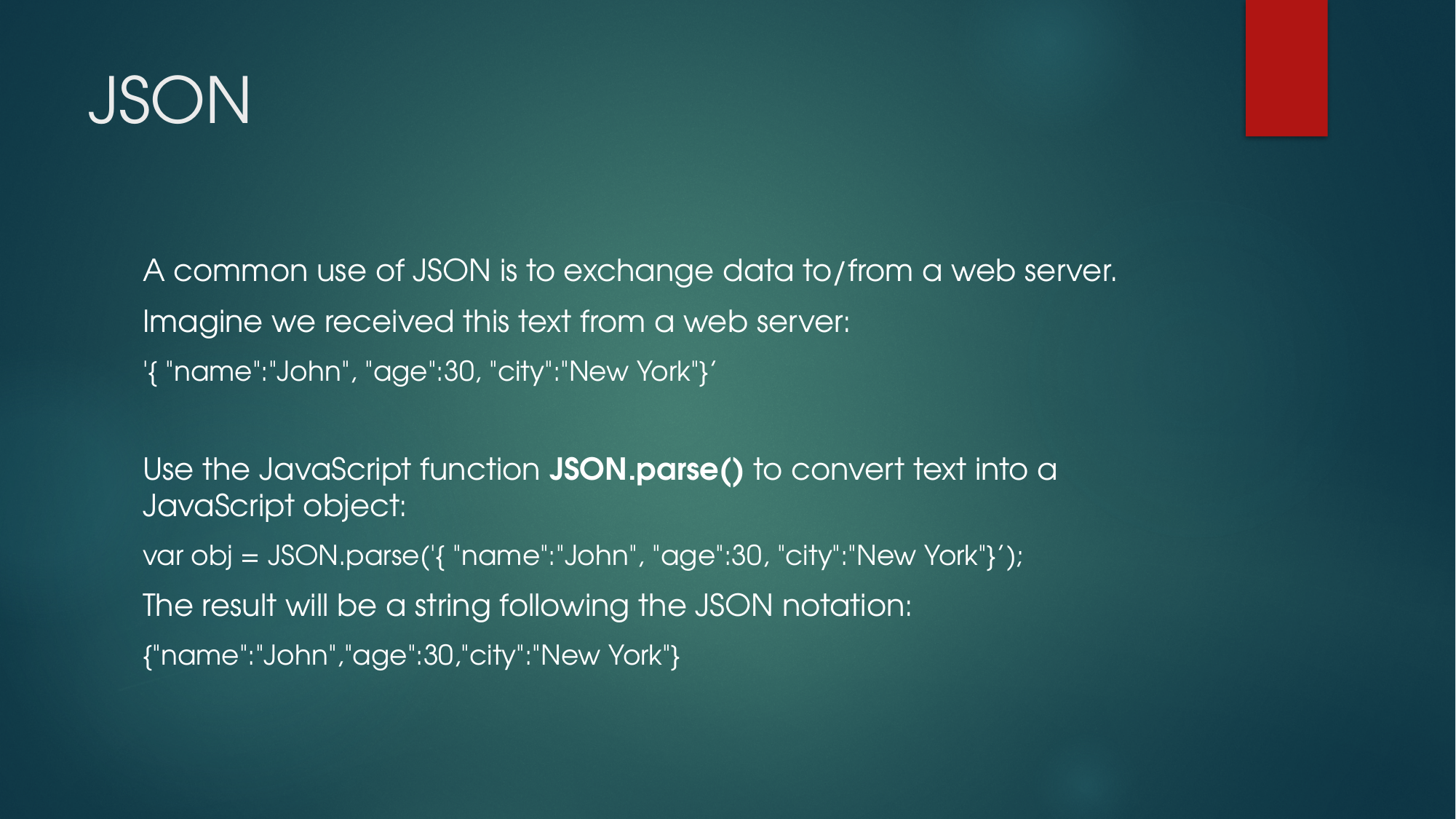

# JSON
A common use of JSON is to exchange data to/from a web server.
Imagine we received this text from a web server:
'{ "name":"John", "age":30, "city":"New York"}’

Use the JavaScript function JSON.parse() to convert text into a JavaScript object:
var obj = JSON.parse('{ "name":"John", "age":30, "city":"New York"}’);
The result will be a string following the JSON notation:
{"name":"John","age":30,"city":"New York"}